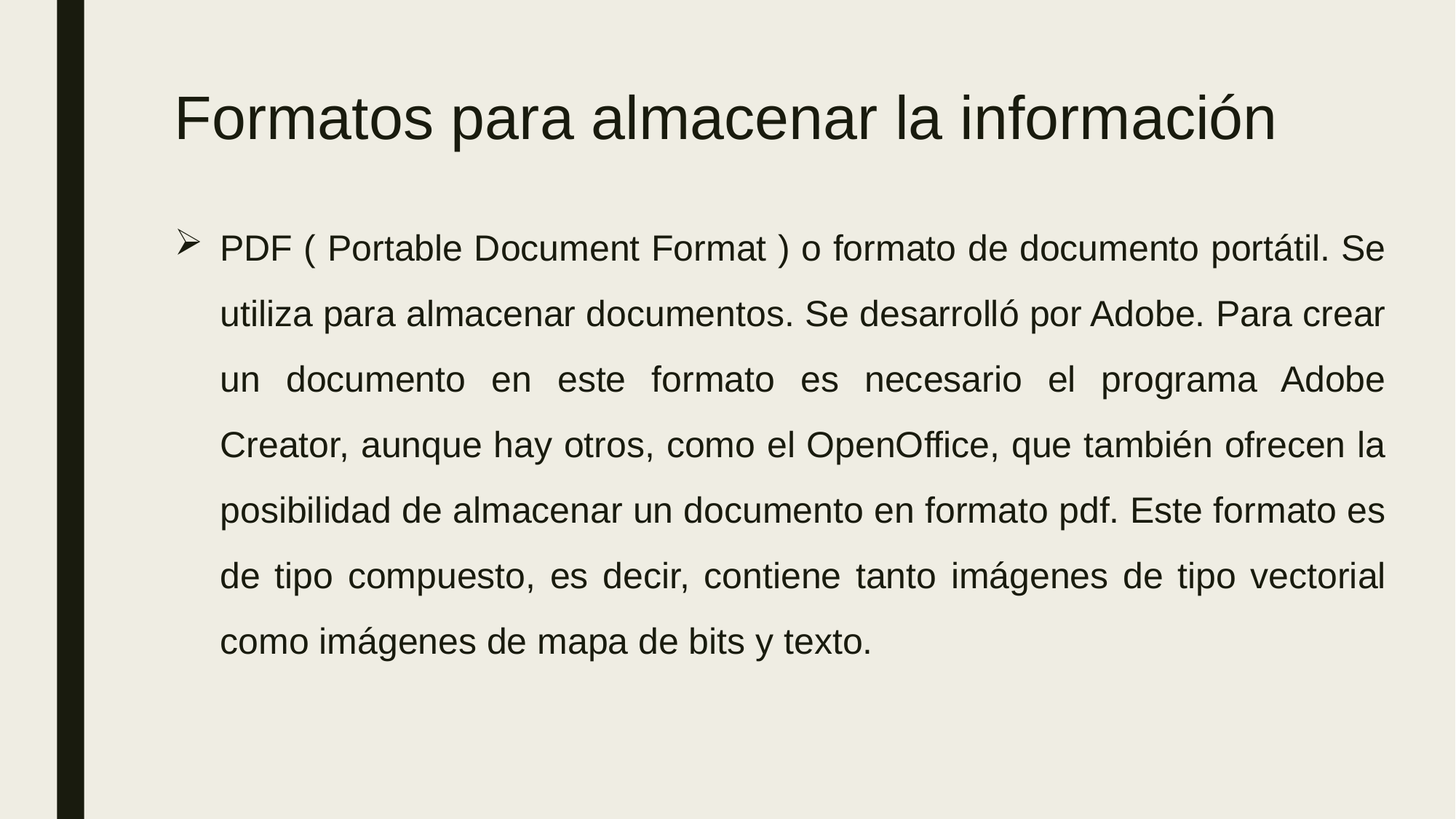

Formatos para almacenar la información
PDF ( Portable Document Format ) o formato de documento portátil. Se utiliza para almacenar documentos. Se desarrolló por Adobe. Para crear un documento en este formato es necesario el programa Adobe Creator, aunque hay otros, como el OpenOffice, que también ofrecen la posibilidad de almacenar un documento en formato pdf. Este formato es de tipo compuesto, es decir, contiene tanto imágenes de tipo vectorial como imágenes de mapa de bits y texto.